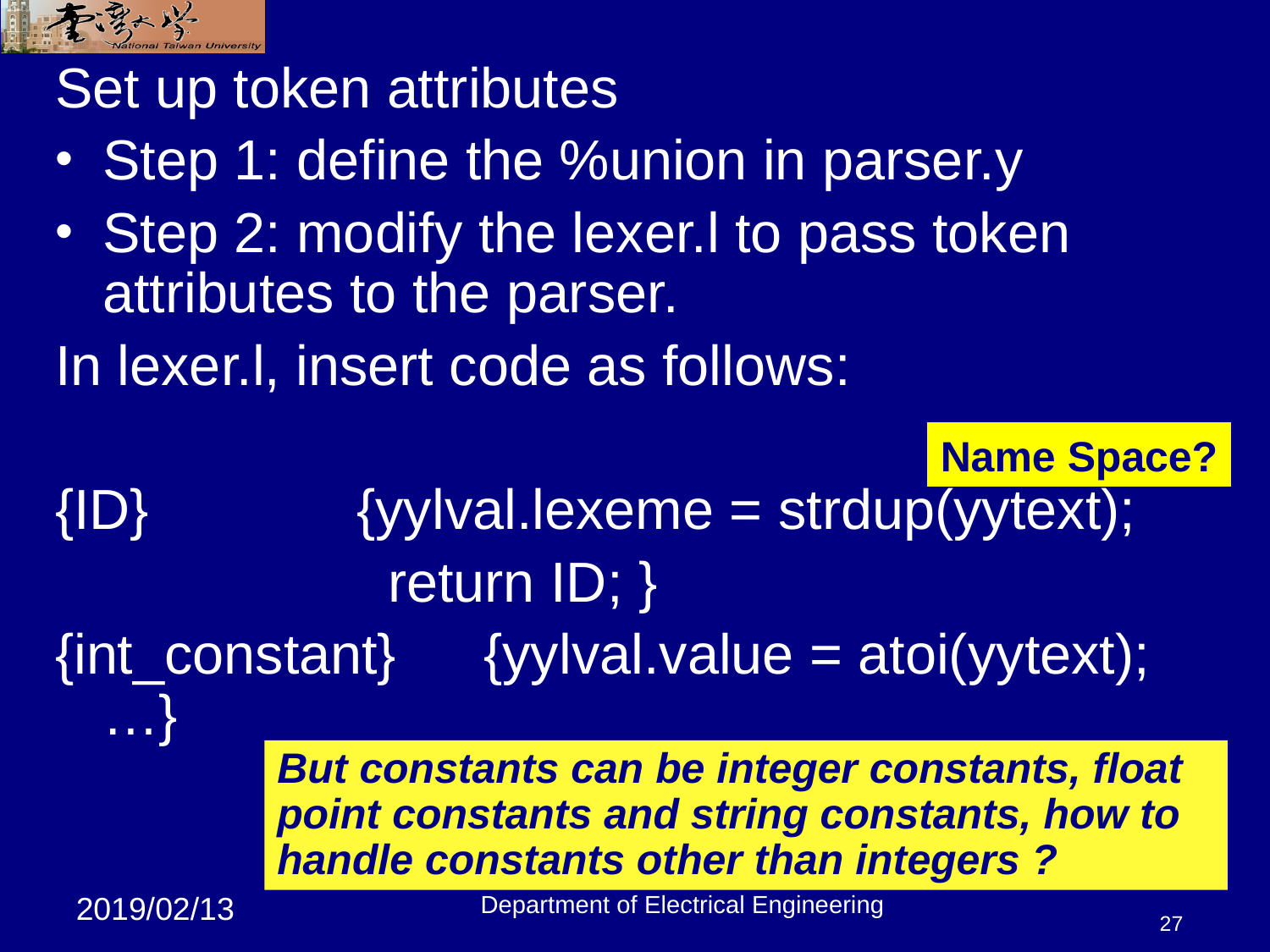

27
Set up token attributes
Step 1: define the %union in parser.y
Step 2: modify the lexer.l to pass token attributes to the parser.
In lexer.l, insert code as follows:

{ID}		{yylval.lexeme = strdup(yytext);
			  return ID; }
{int_constant} 	{yylval.value = atoi(yytext); …}

Name Space?
But constants can be integer constants, float point constants and string constants, how to handle constants other than integers ?
Department of Electrical Engineering